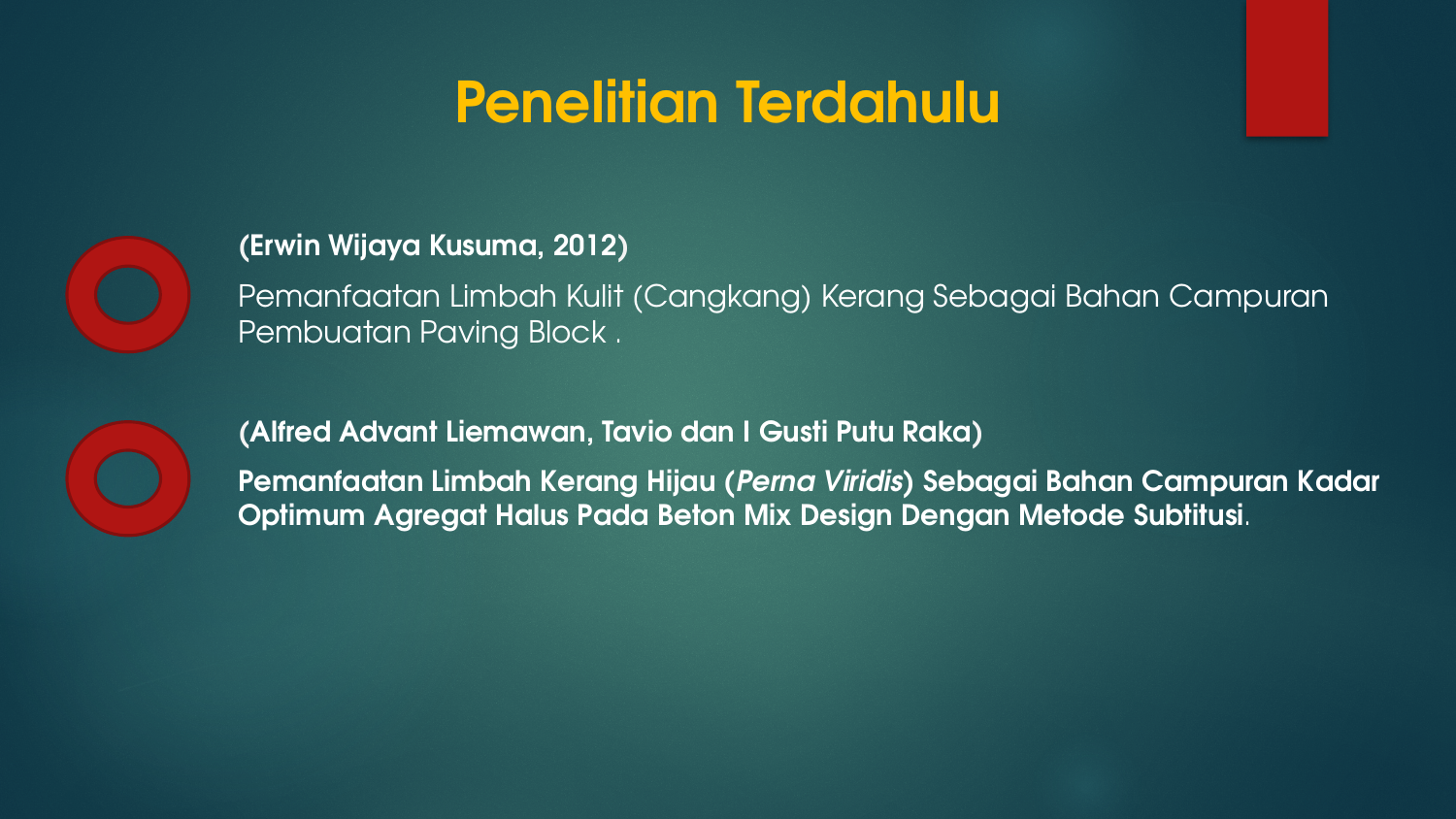

Penelitian Terdahulu
(Erwin Wijaya Kusuma, 2012)
Pemanfaatan Limbah Kulit (Cangkang) Kerang Sebagai Bahan Campuran Pembuatan Paving Block .

(Alfred Advant Liemawan, Tavio dan I Gusti Putu Raka)
Pemanfaatan Limbah Kerang Hijau (Perna Viridis) Sebagai Bahan Campuran Kadar Optimum Agregat Halus Pada Beton Mix Design Dengan Metode Subtitusi.